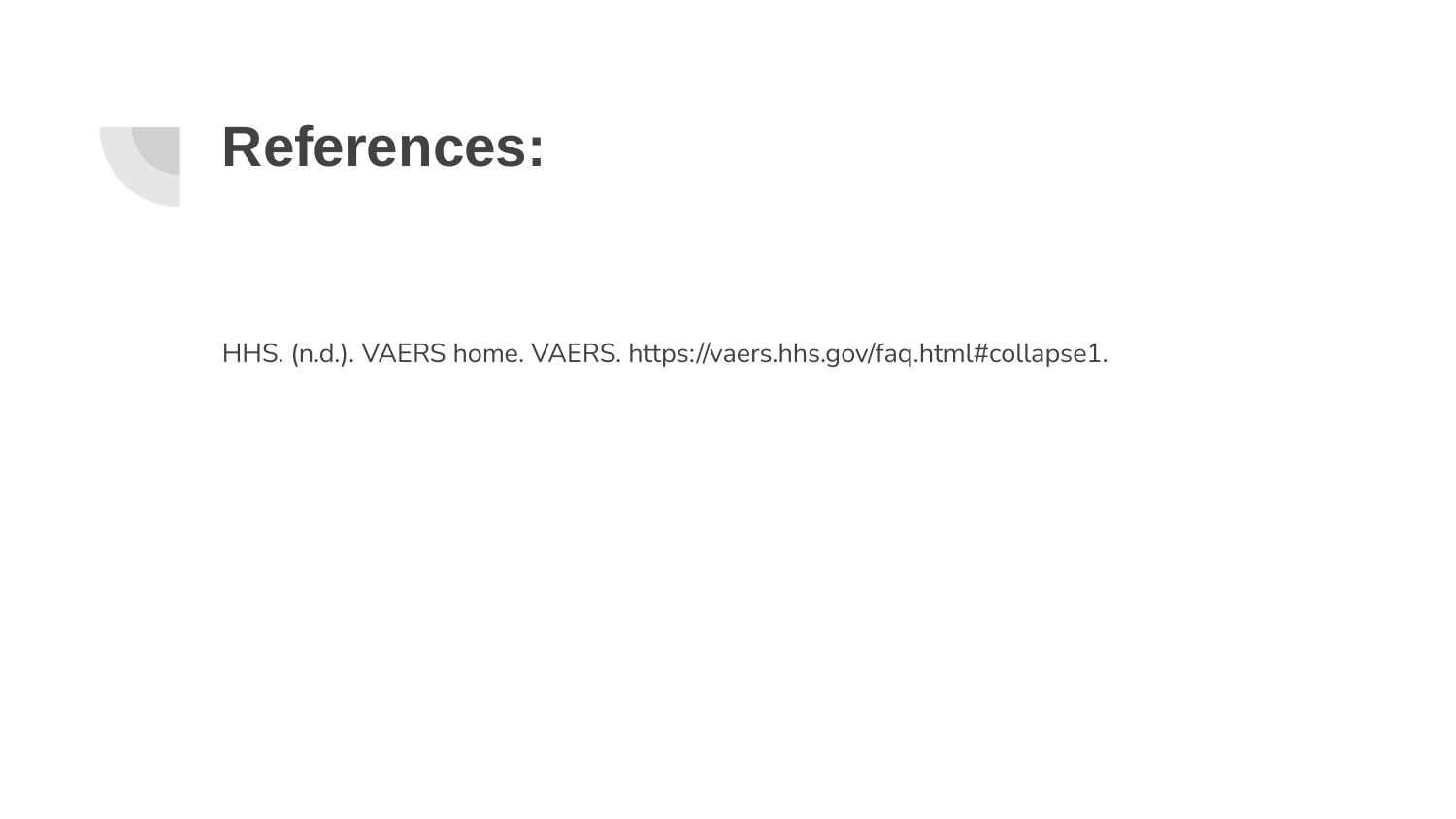

# References:
HHS. (n.d.). VAERS home. VAERS. https://vaers.hhs.gov/faq.html#collapse1.